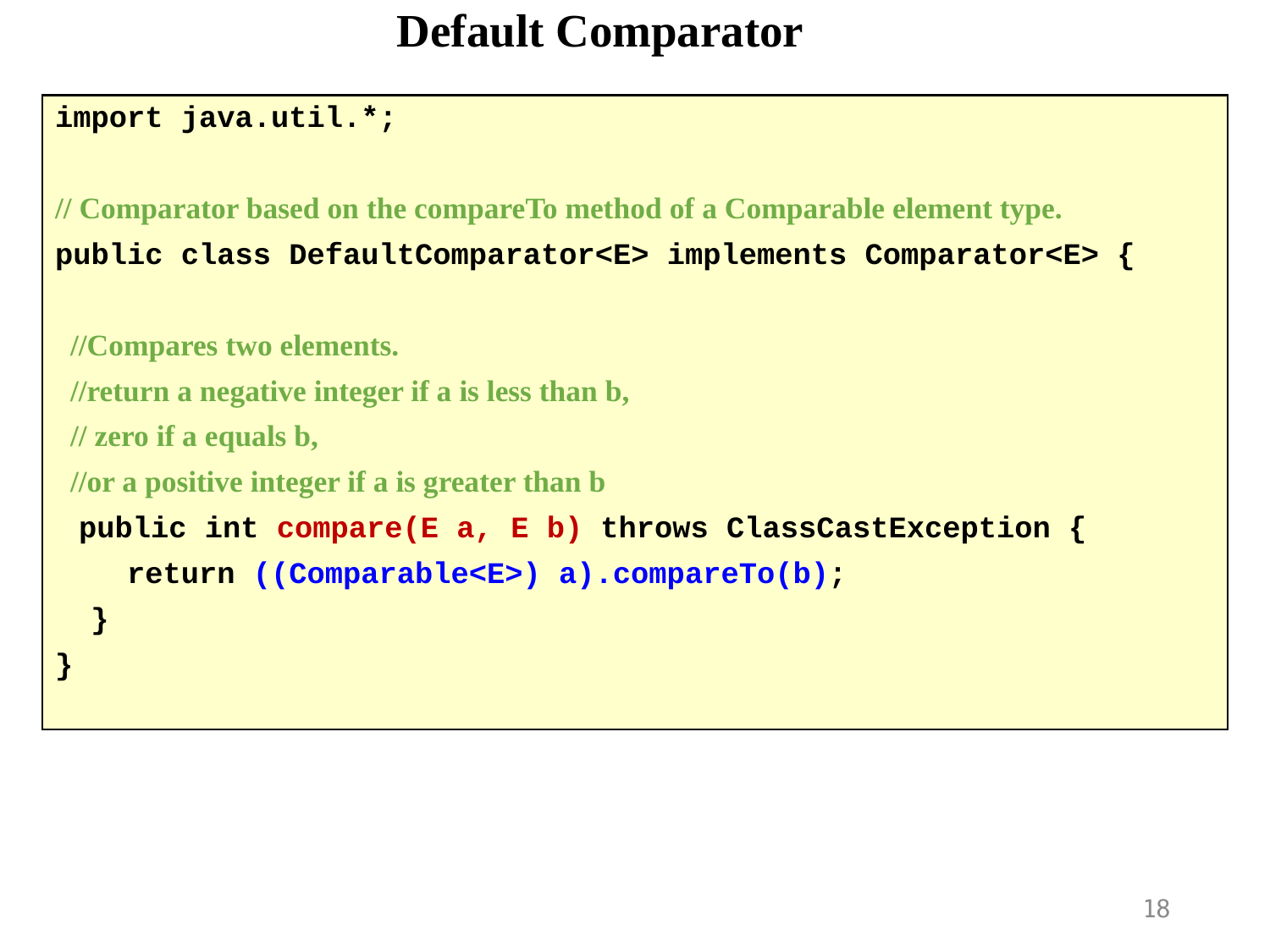

# Default Comparator
import java.util.*;

// Comparator based on the compareTo method of a Comparable element type.
public class DefaultComparator<E> implements Comparator<E> {

  //Compares two elements.
  //return a negative integer if a is less than b,
  // zero if a equals b,
  //or a positive integer if a is greater than b
	public int compare(E a, E b) throws ClassCastException {
    return ((Comparable<E>) a).compareTo(b);
  }
}
18